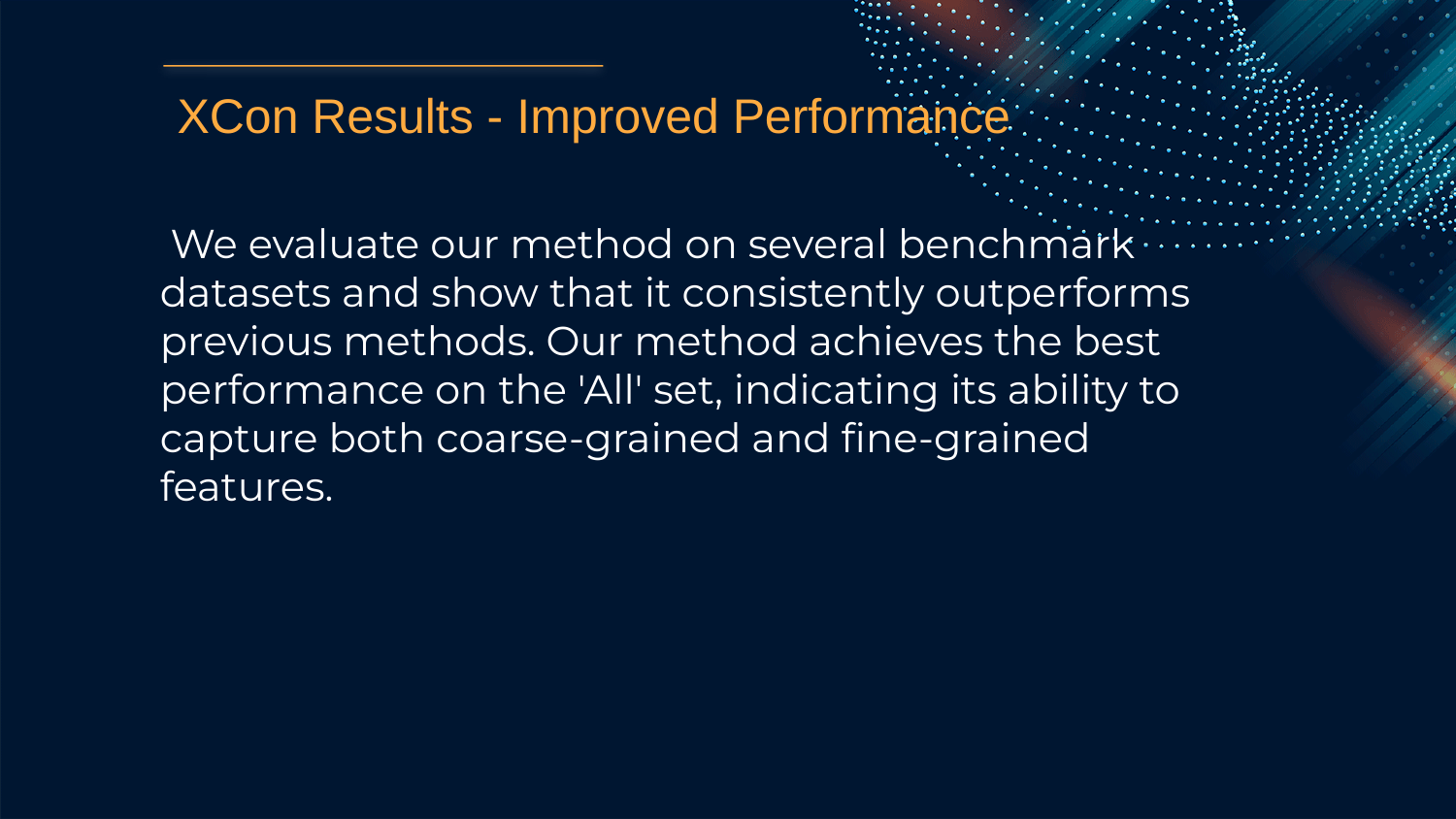

XCon Results - Improved Performance
 We evaluate our method on several benchmark datasets and show that it consistently outperforms previous methods. Our method achieves the best performance on the 'All' set, indicating its ability to capture both coarse-grained and fine-grained features.